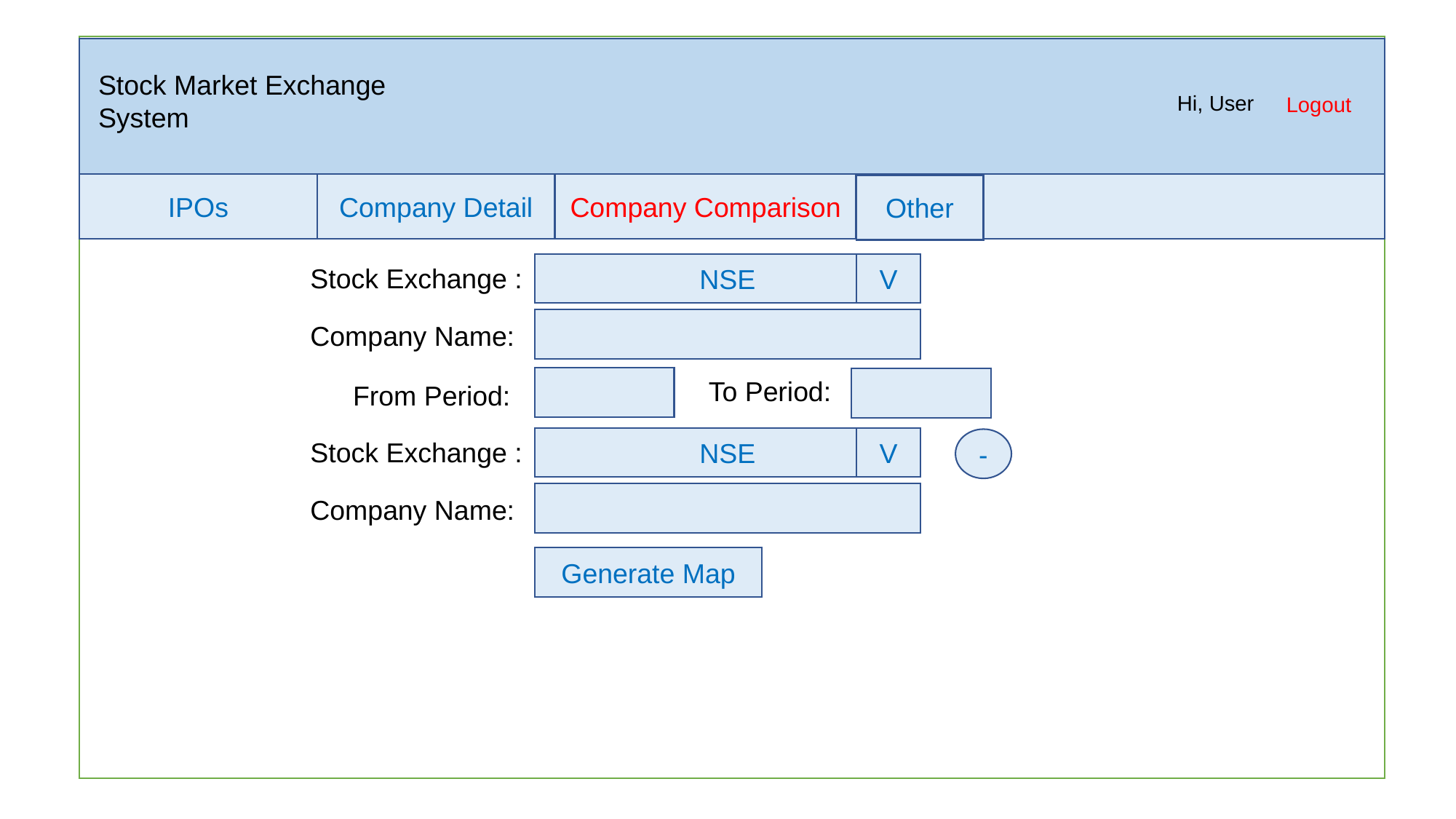

Stock Market Exchange System
Hi, User
Logout

IPOs
Company Detail
Company Comparison
Other
NSE
V
Stock Exchange :

Company Name:

To Period:
From Period:
NSE
V
-
Stock Exchange :

Company Name:
Generate Map